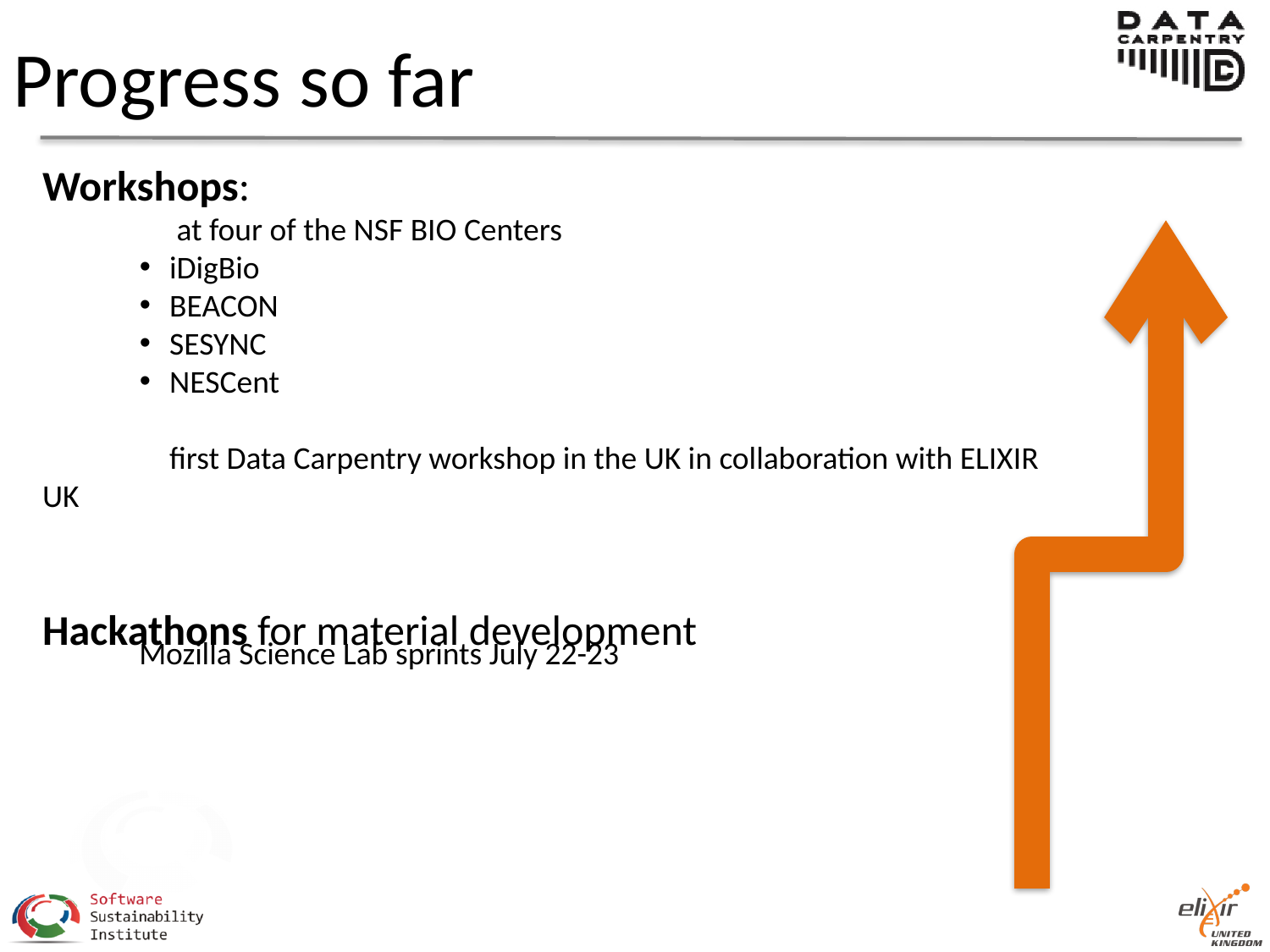

# Progress so far
Workshops:
	 at four of the NSF BIO Centers
iDigBio
BEACON
SESYNC
NESCent

	first Data Carpentry workshop in the UK in collaboration with ELIXIR UK

Hackathons for material development

Mozilla Science Lab sprints July 22-23